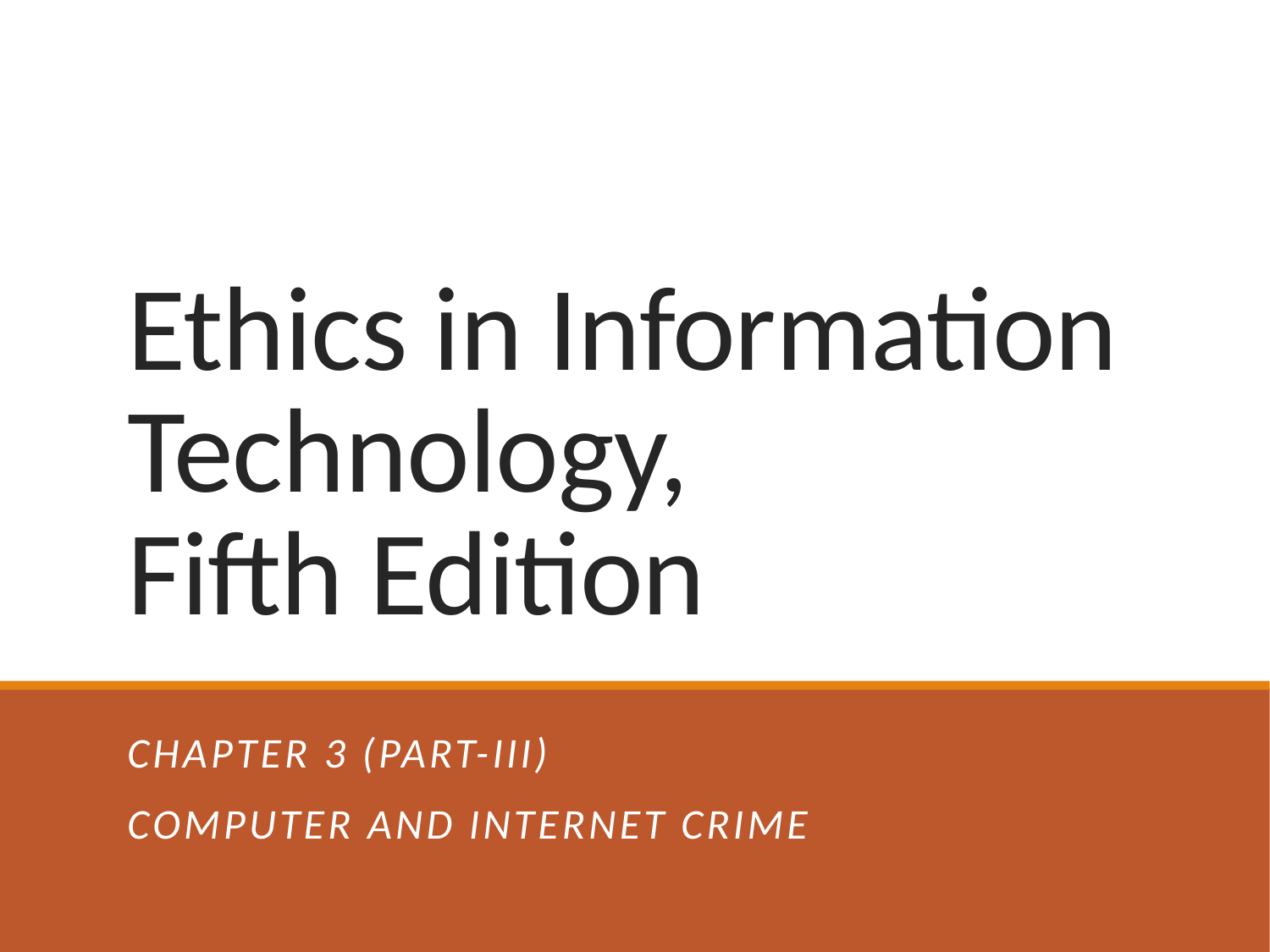

# Ethics in Information Technology, Fifth Edition

Chapter 3 (Part-III)
Computer and Internet Crime